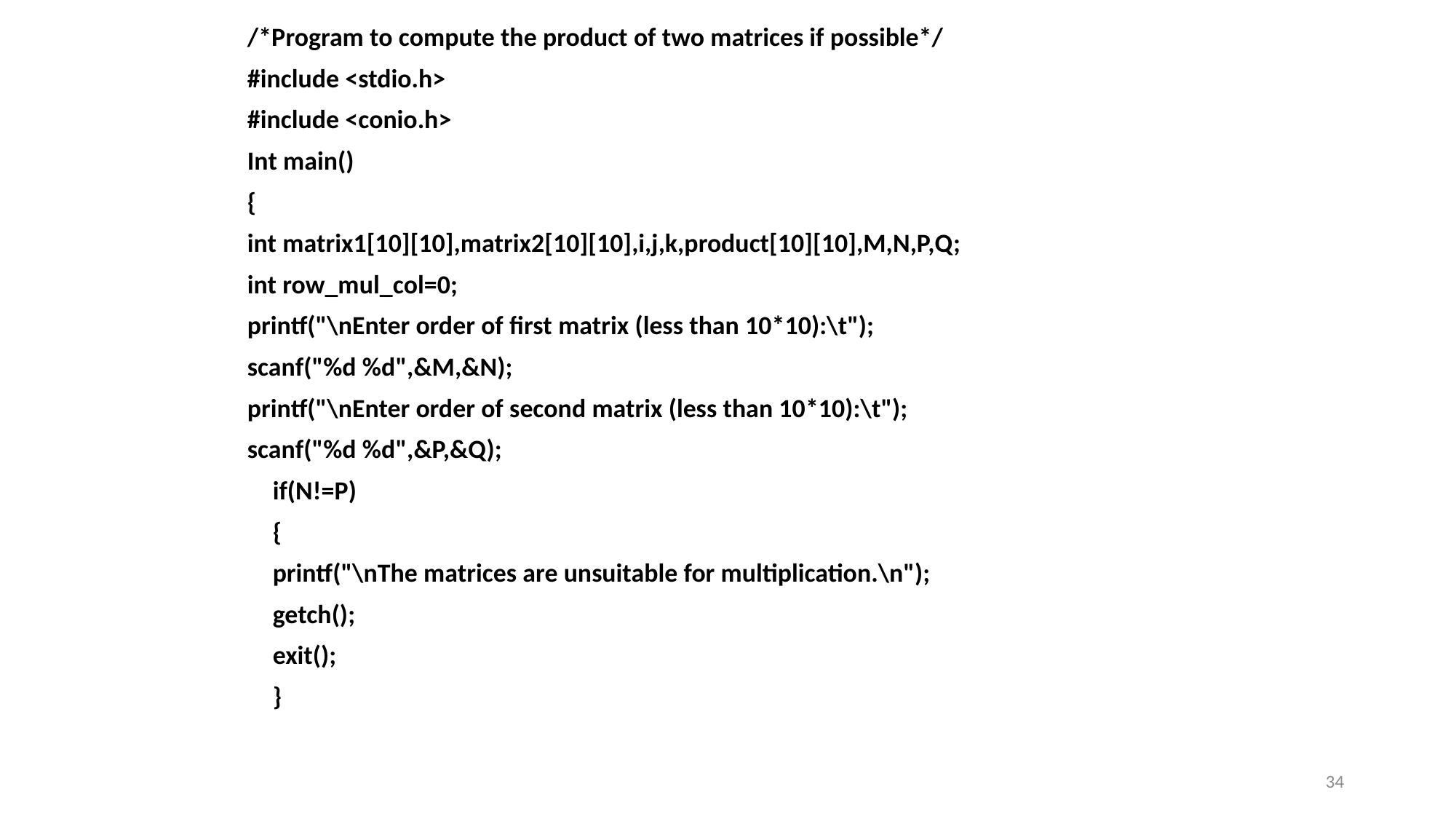

/*Program to compute the product of two matrices if possible*/
#include <stdio.h>
#include <conio.h>
Int main()
{
int matrix1[10][10],matrix2[10][10],i,j,k,product[10][10],M,N,P,Q;
int row_mul_col=0;
printf("\nEnter order of first matrix (less than 10*10):\t");
scanf("%d %d",&M,&N);
printf("\nEnter order of second matrix (less than 10*10):\t");
scanf("%d %d",&P,&Q);
	if(N!=P)
	{
	printf("\nThe matrices are unsuitable for multiplication.\n");
	getch();
	exit();
	}

34